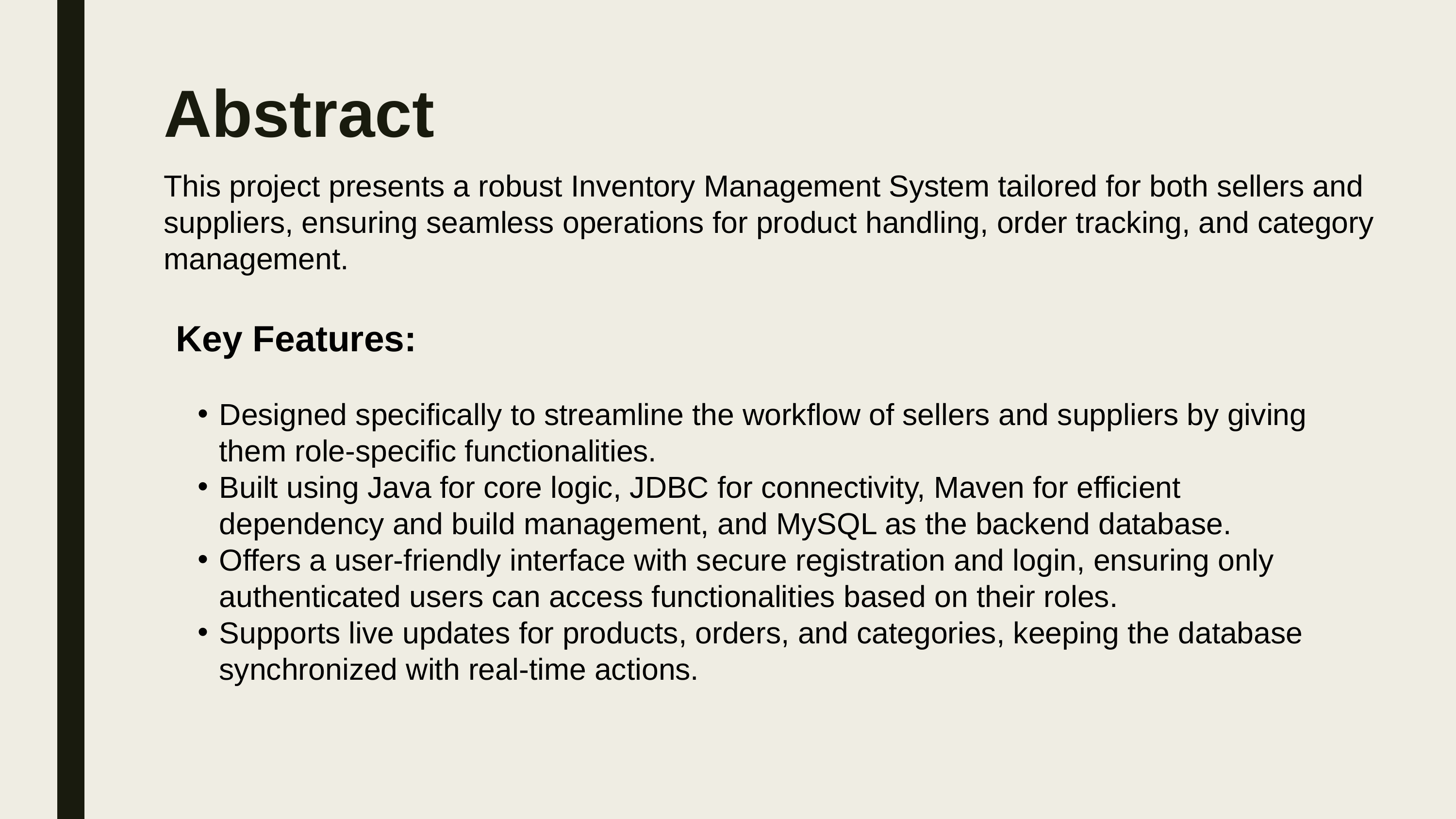

Abstract

This project presents a robust Inventory Management System tailored for both sellers and suppliers, ensuring seamless operations for product handling, order tracking, and category management.

Key Features:

Designed specifically to streamline the workflow of sellers and suppliers by giving them role-specific functionalities.
Built using Java for core logic, JDBC for connectivity, Maven for efficient dependency and build management, and MySQL as the backend database.
Offers a user-friendly interface with secure registration and login, ensuring only authenticated users can access functionalities based on their roles.
Supports live updates for products, orders, and categories, keeping the database synchronized with real-time actions.